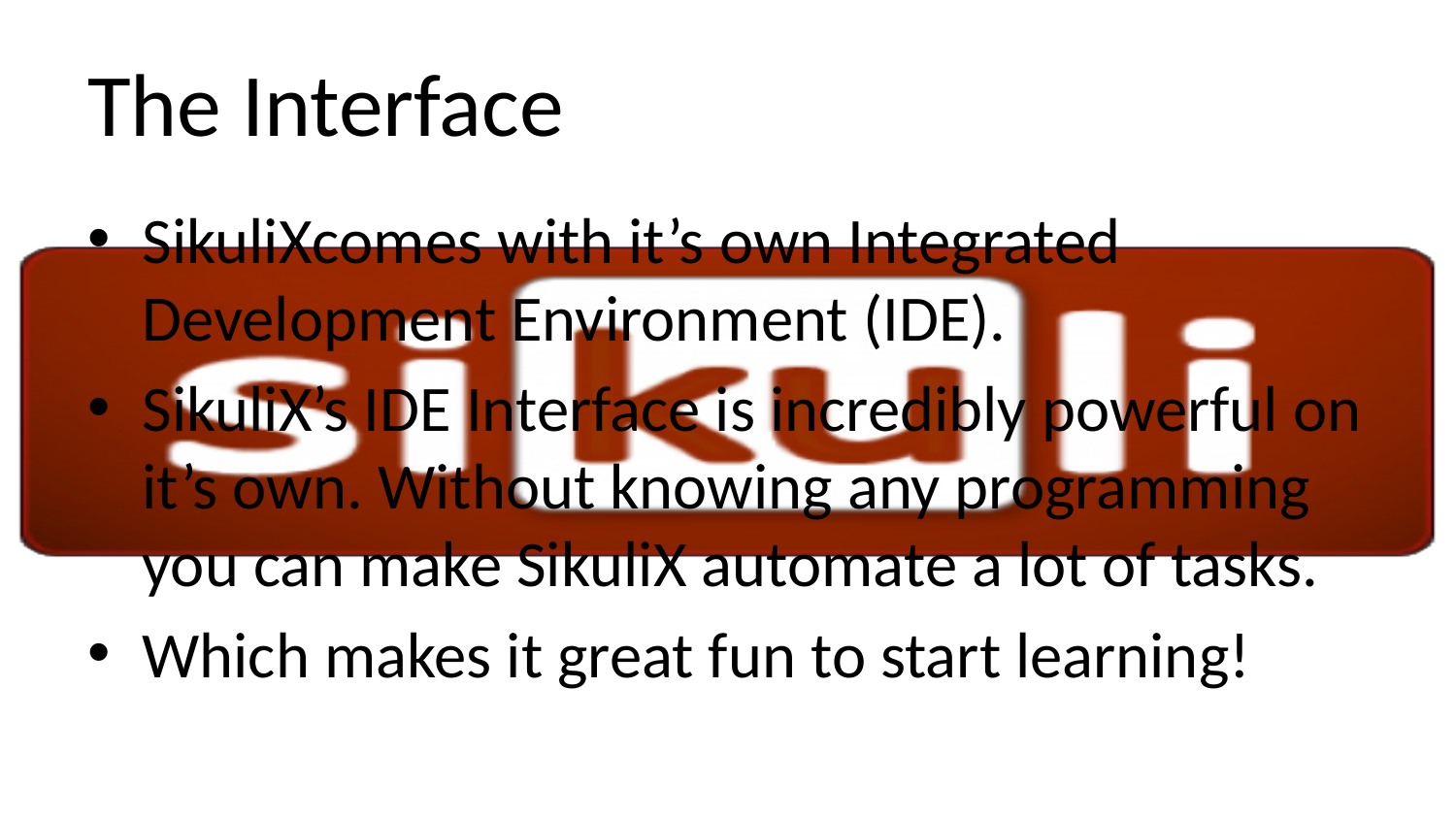

# The Interface
SikuliXcomes with it’s own Integrated Development Environment (IDE).
SikuliX’s IDE Interface is incredibly powerful on it’s own. Without knowing any programming you can make SikuliX automate a lot of tasks.
Which makes it great fun to start learning!